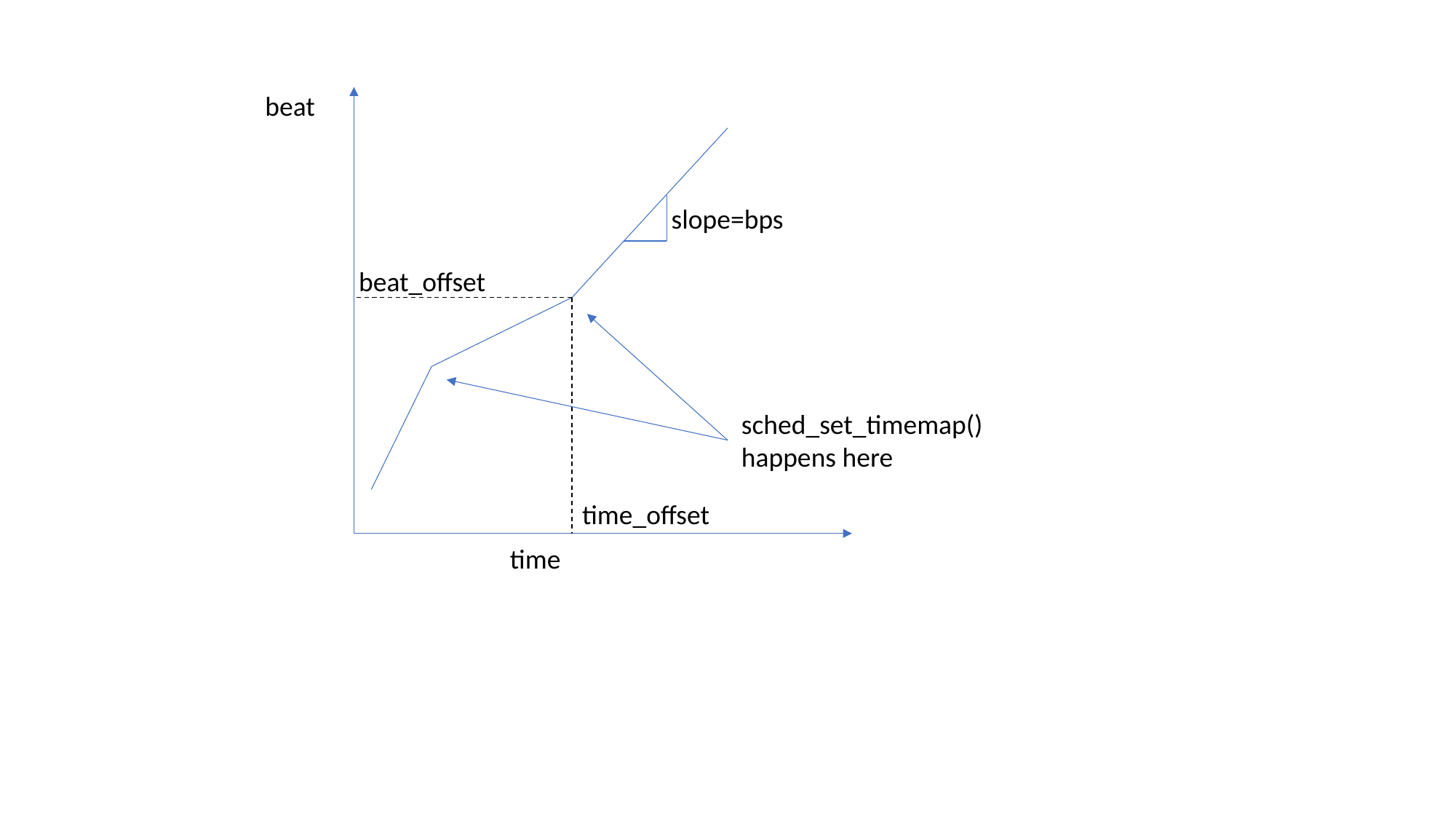

beat
slope=bps
beat_offset
sched_set_timemap()
happens here
time_offset
time